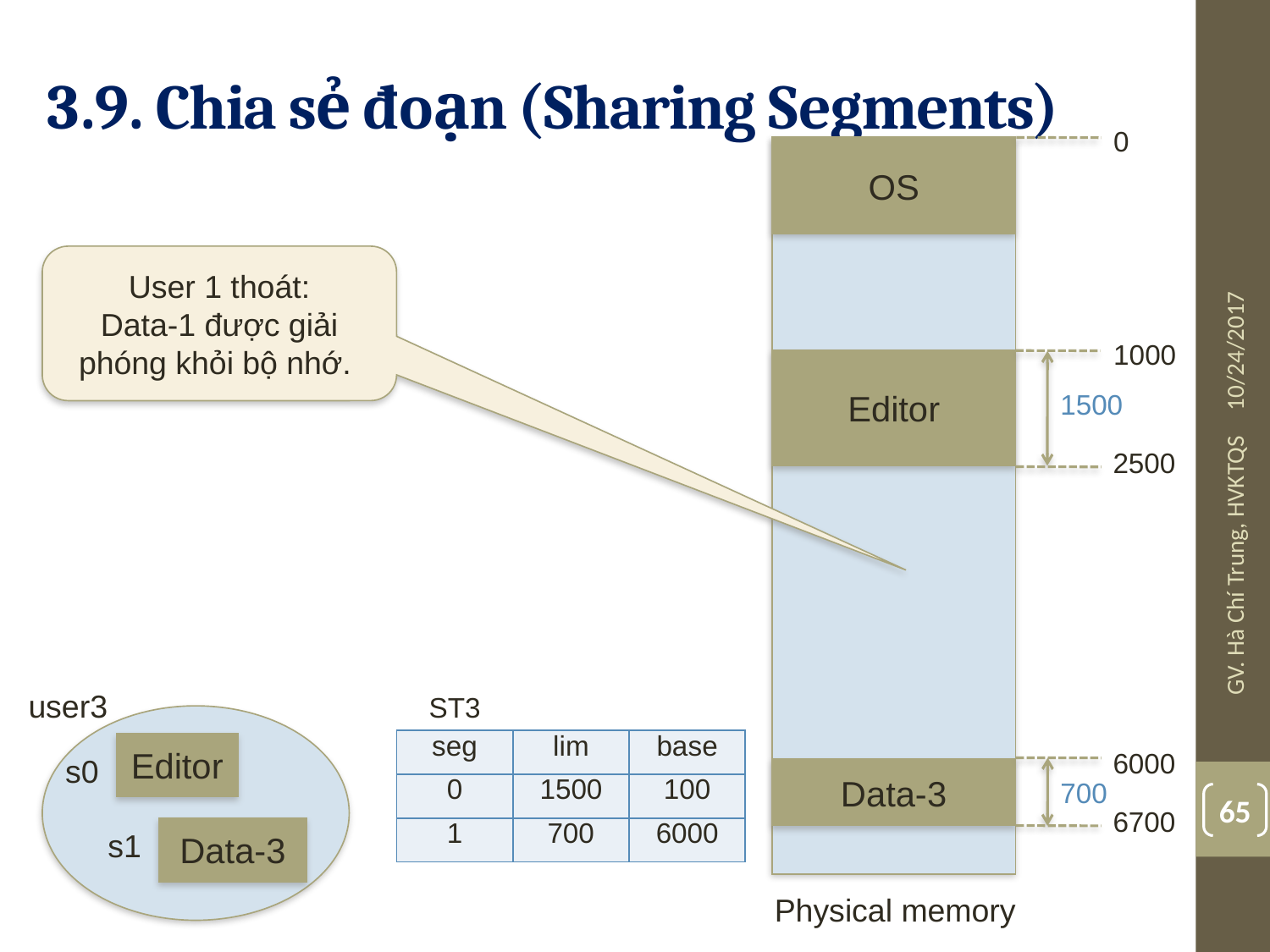

# 3.9. Chia sẻ đoạn (Sharing Segments)
0

OS
1000
Editor
1500
2500
6000
Data-3
700
6700
Physical memory
|  |  |  |
| --- | --- | --- |
|  |  |  |
| ST3 |  |  |
| seg | lim | base |
| 0 | 1500 | 100 |
| 1 | 700 | 6000 |
10/24/2017
User 1 thoát:
Data-1 được giải phóng khỏi bộ nhớ.
GV. Hà Chí Trung, HVKTQS
user3

Editor
s0
Data-3
s1
65